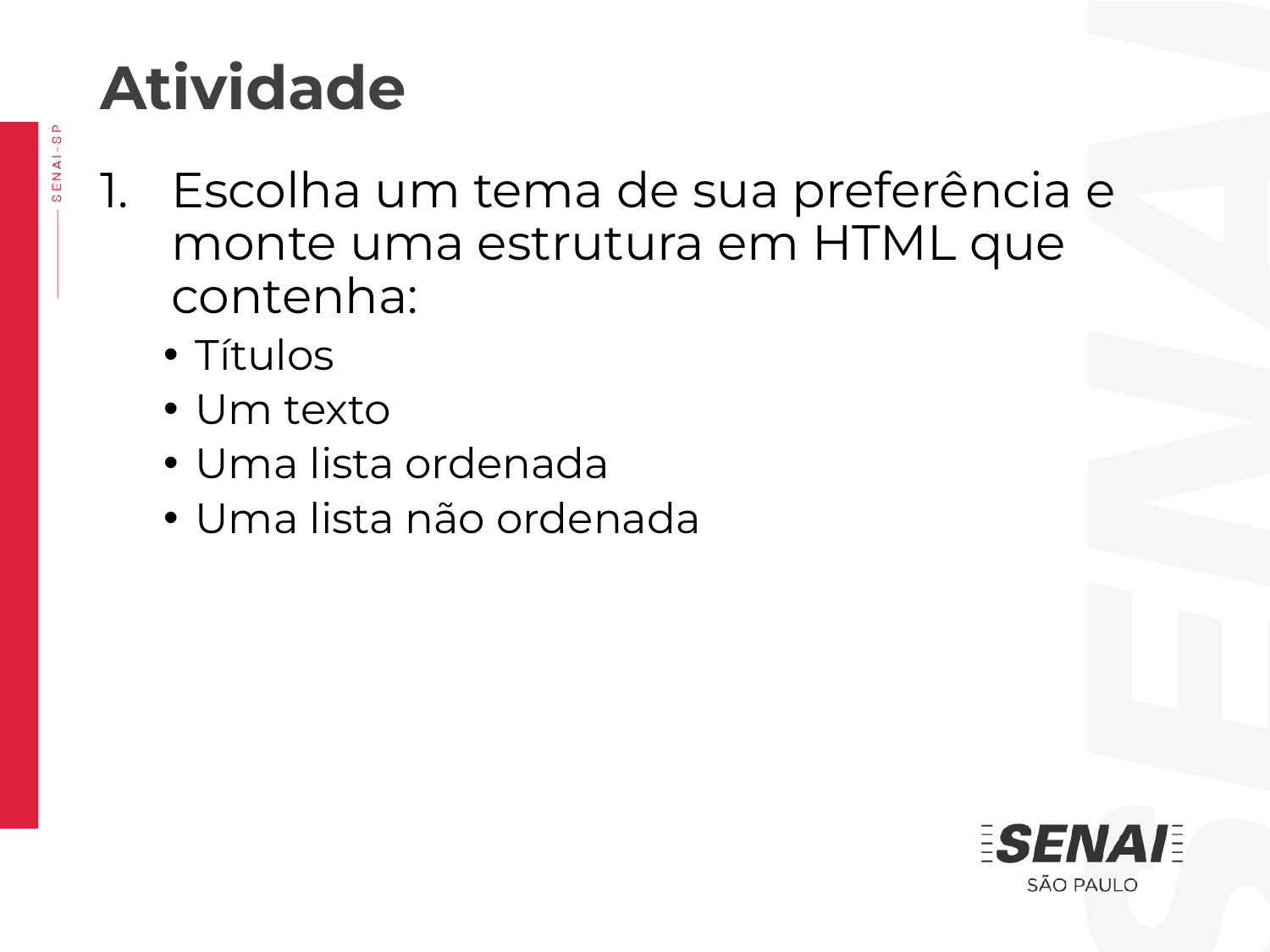

Atividade
Escolha um tema de sua preferência e monte uma estrutura em HTML que contenha:
Títulos
Um texto
Uma lista ordenada
Uma lista não ordenada